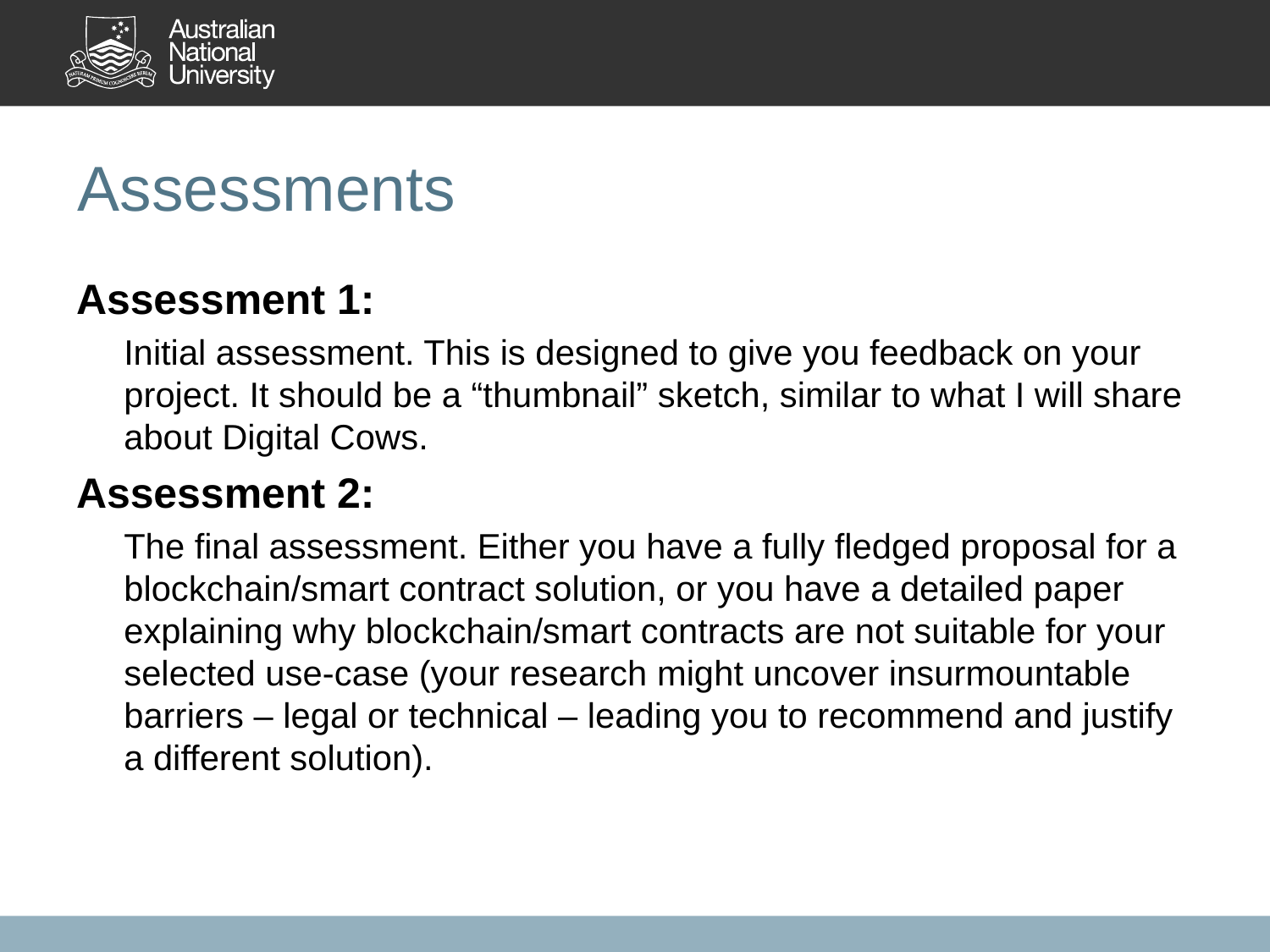

# Assessments
Assessment 1:
Initial assessment. This is designed to give you feedback on your project. It should be a “thumbnail” sketch, similar to what I will share about Digital Cows.
Assessment 2:
The final assessment. Either you have a fully fledged proposal for a blockchain/smart contract solution, or you have a detailed paper explaining why blockchain/smart contracts are not suitable for your selected use-case (your research might uncover insurmountable barriers – legal or technical – leading you to recommend and justify a different solution).